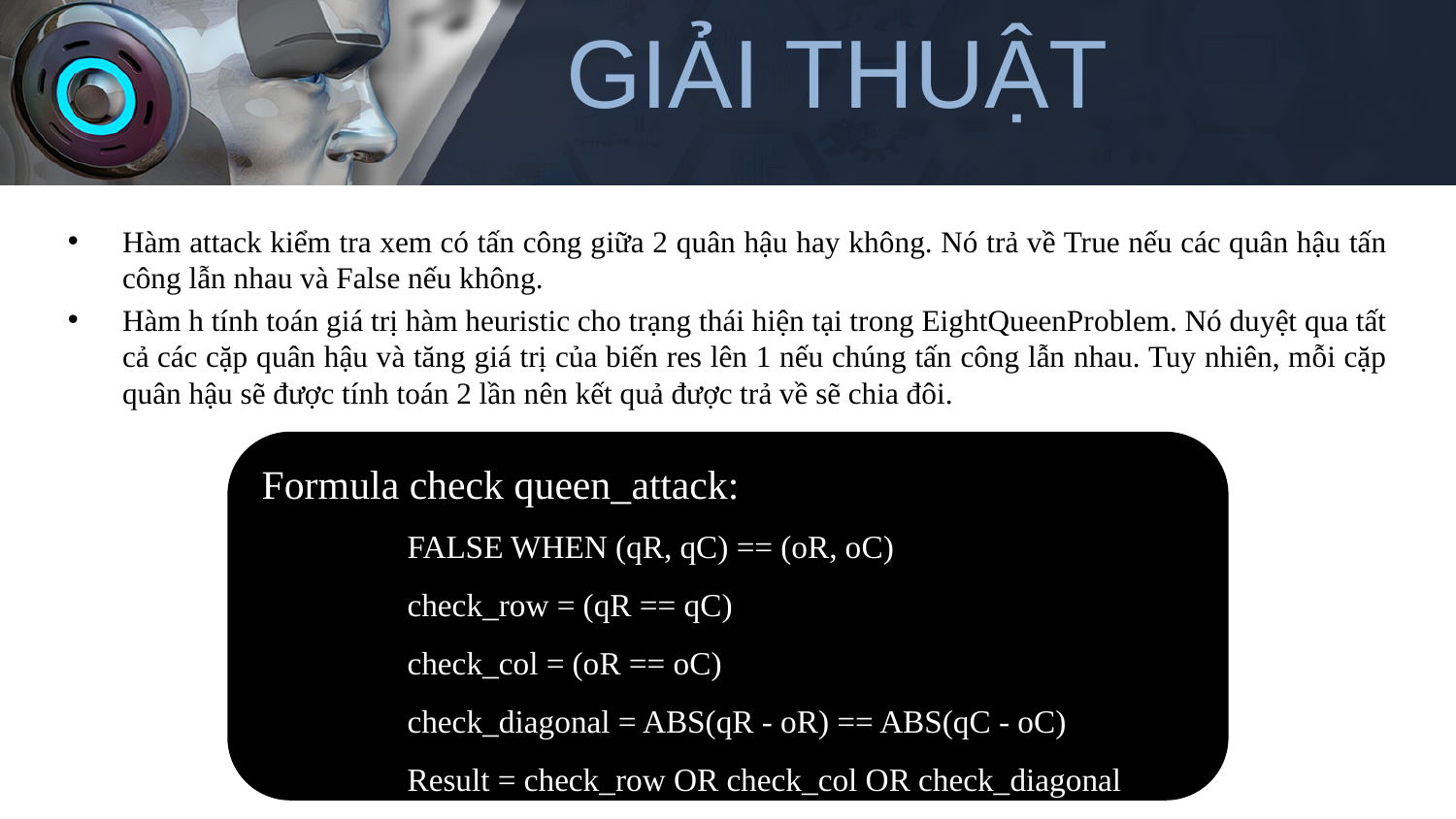

# GIẢI THUẬT
Hàm attack kiểm tra xem có tấn công giữa 2 quân hậu hay không. Nó trả về True nếu các quân hậu tấn công lẫn nhau và False nếu không.
Hàm h tính toán giá trị hàm heuristic cho trạng thái hiện tại trong EightQueenProblem. Nó duyệt qua tất cả các cặp quân hậu và tăng giá trị của biến res lên 1 nếu chúng tấn công lẫn nhau. Tuy nhiên, mỗi cặp quân hậu sẽ được tính toán 2 lần nên kết quả được trả về sẽ chia đôi.
Formula check queen_attack:
	FALSE WHEN (qR, qC) == (oR, oC)
	check_row = (qR == qC)
	check_col = (oR == oC)
	check_diagonal = ABS(qR - oR) == ABS(qC - oC)
	Result = check_row OR check_col OR check_diagonal